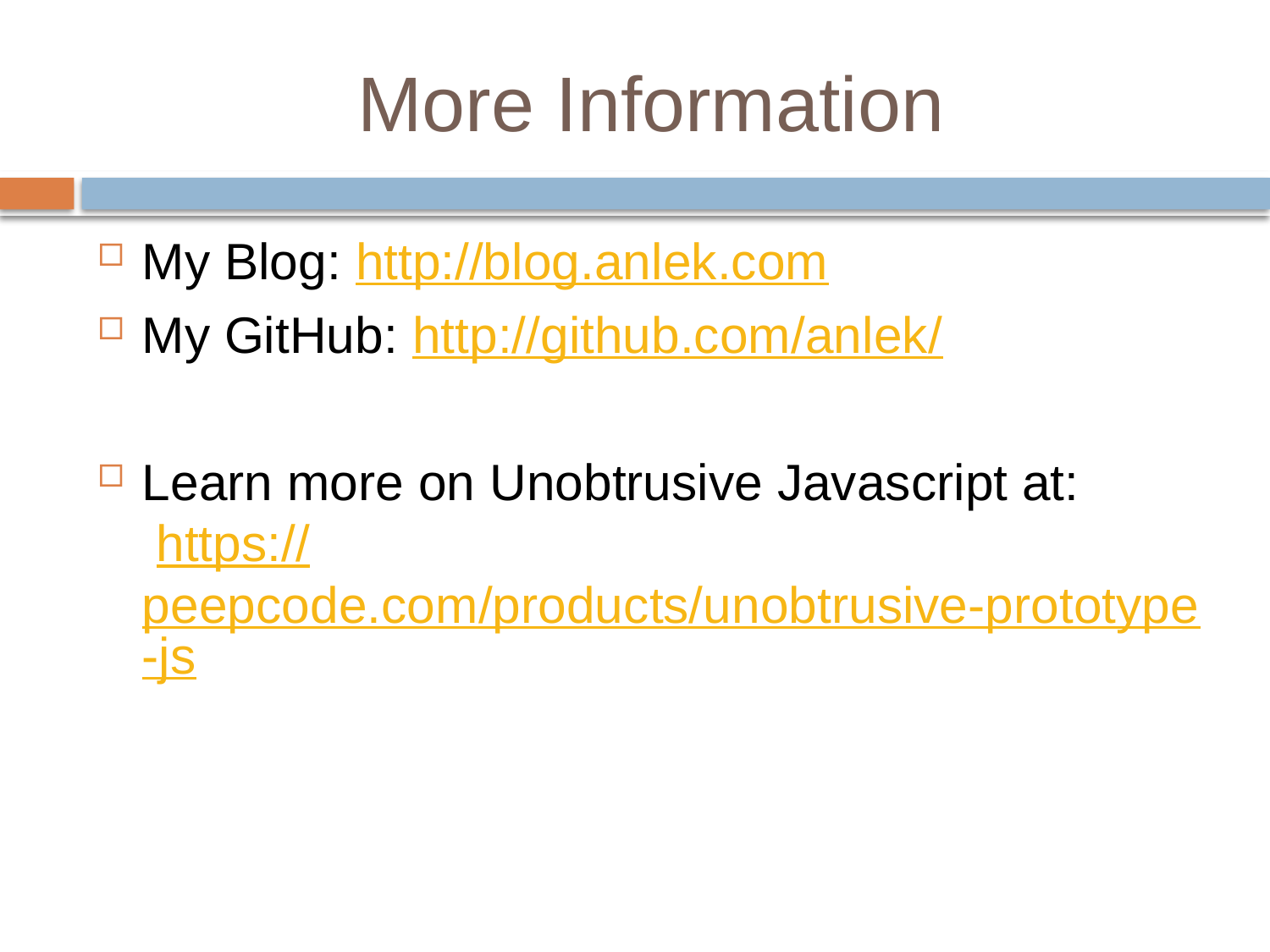

# More Information
My Blog: http://blog.anlek.com
My GitHub: http://github.com/anlek/

Learn more on Unobtrusive Javascript at:
 https://peepcode.com/products/unobtrusive-prototype-js